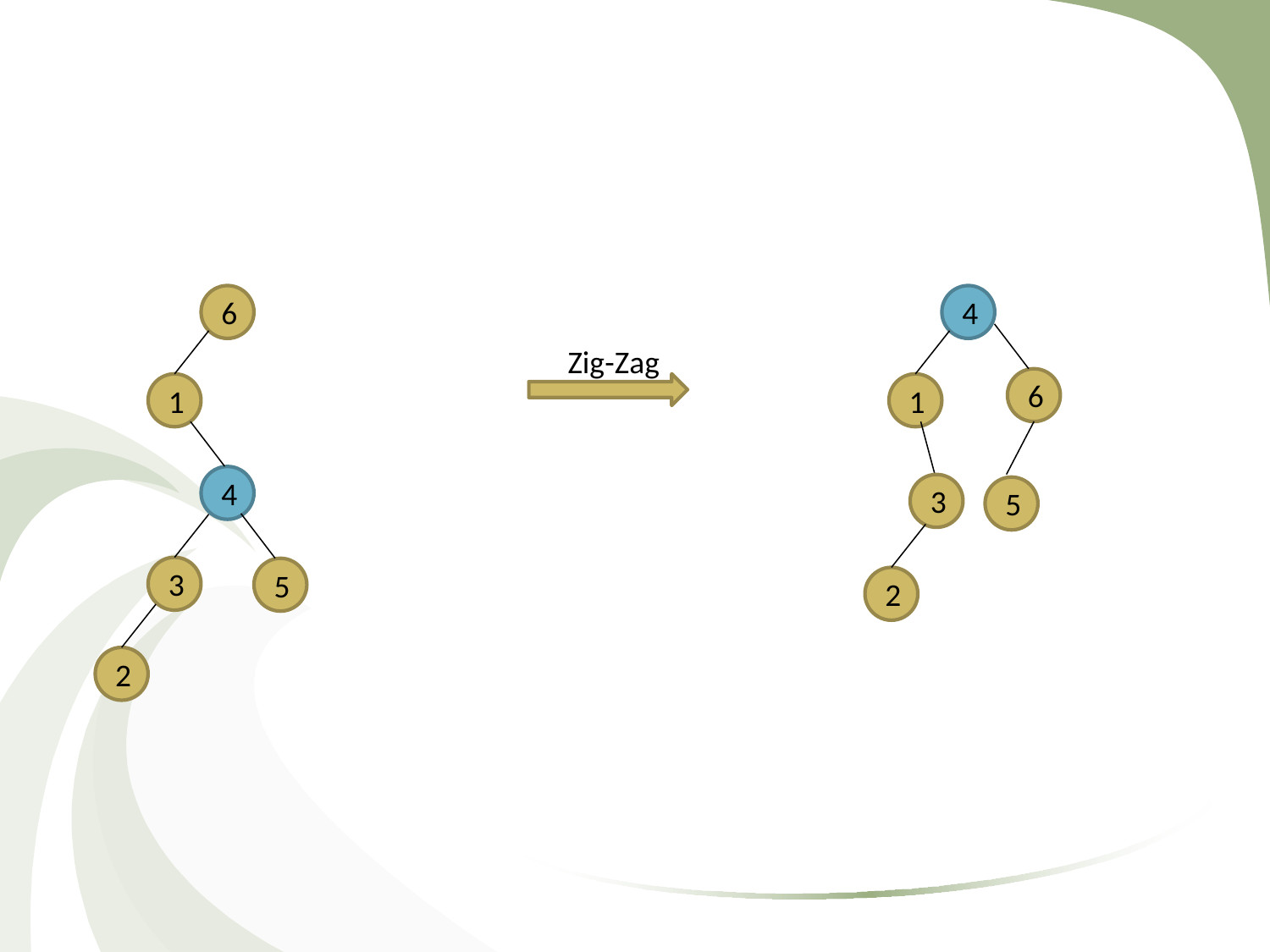

#

6
4
Zig-Zag
6

1
1
4
3
5
3
5
2
2